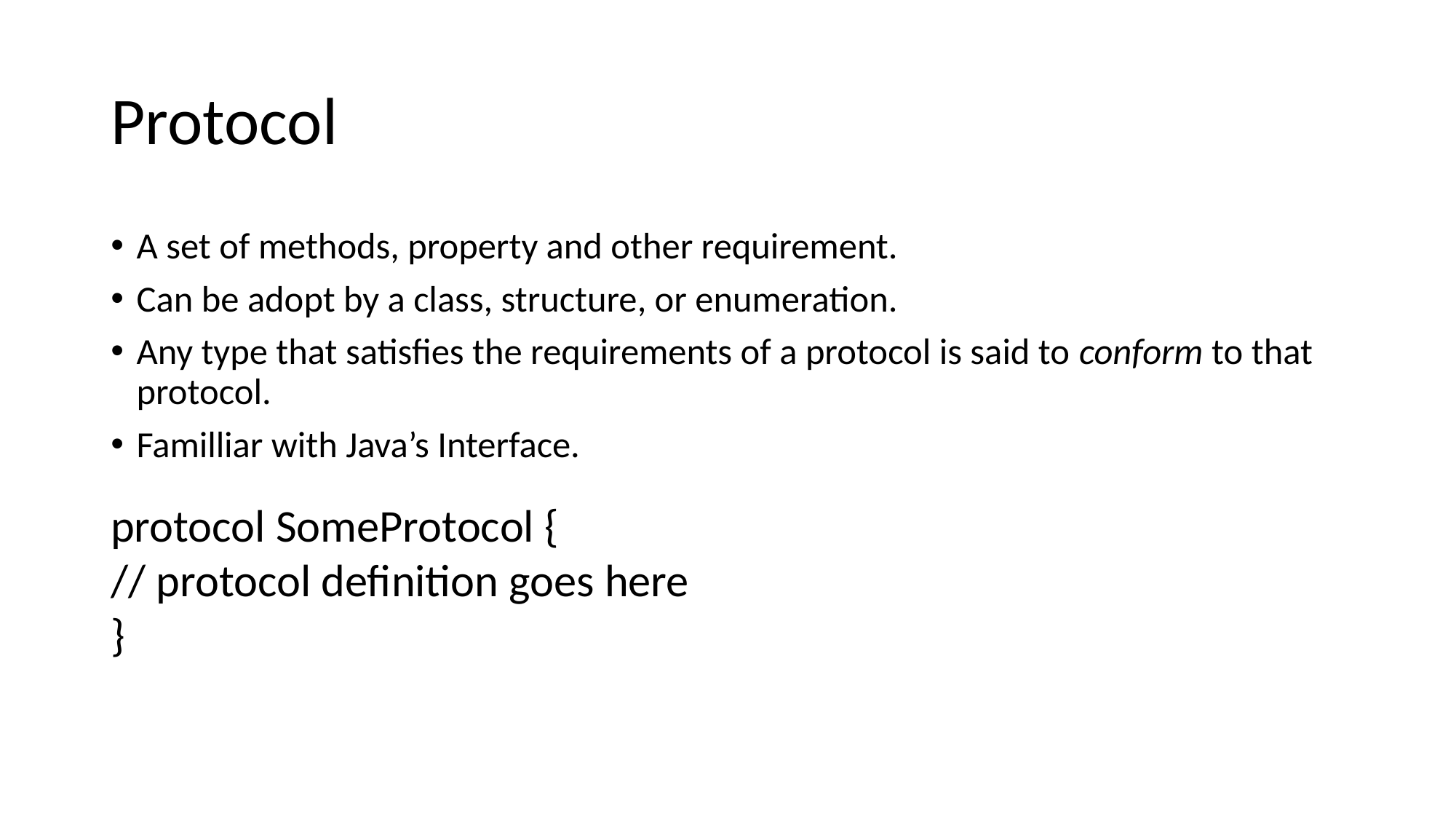

# Protocol
A set of methods, property and other requirement.
Can be adopt by a class, structure, or enumeration.
Any type that satisfies the requirements of a protocol is said to conform to that protocol.
Familliar with Java’s Interface.

protocol SomeProtocol {
// protocol definition goes here
}